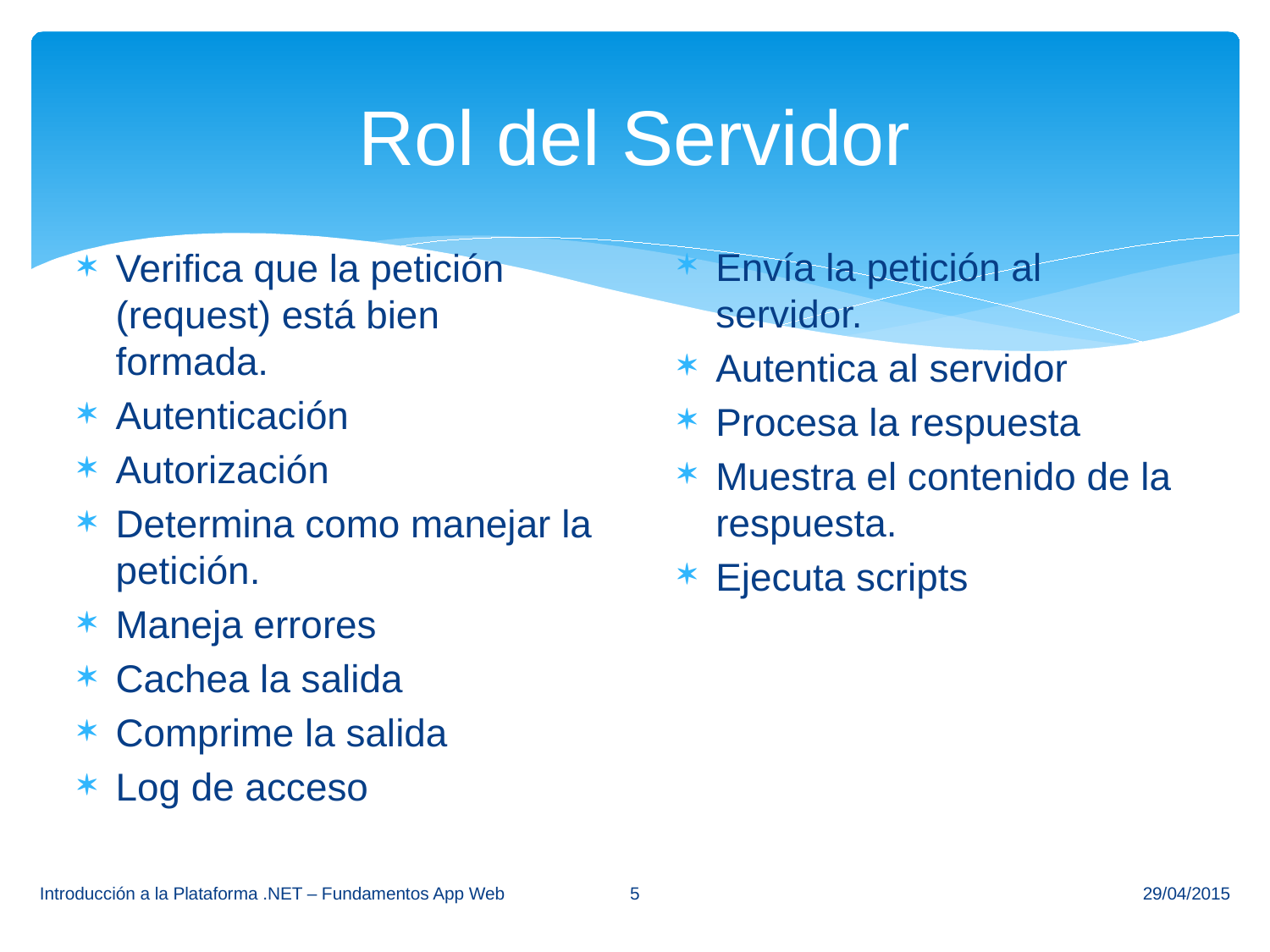

# Rol del Servidor
Envía la petición al servidor.
Autentica al servidor
Procesa la respuesta
Muestra el contenido de la respuesta.
Ejecuta scripts
Verifica que la petición (request) está bien formada.
Autenticación
Autorización
Determina como manejar la petición.
Maneja errores
Cachea la salida
Comprime la salida
Log de acceso
5
Introducción a la Plataforma .NET – Fundamentos App Web
29/04/2015